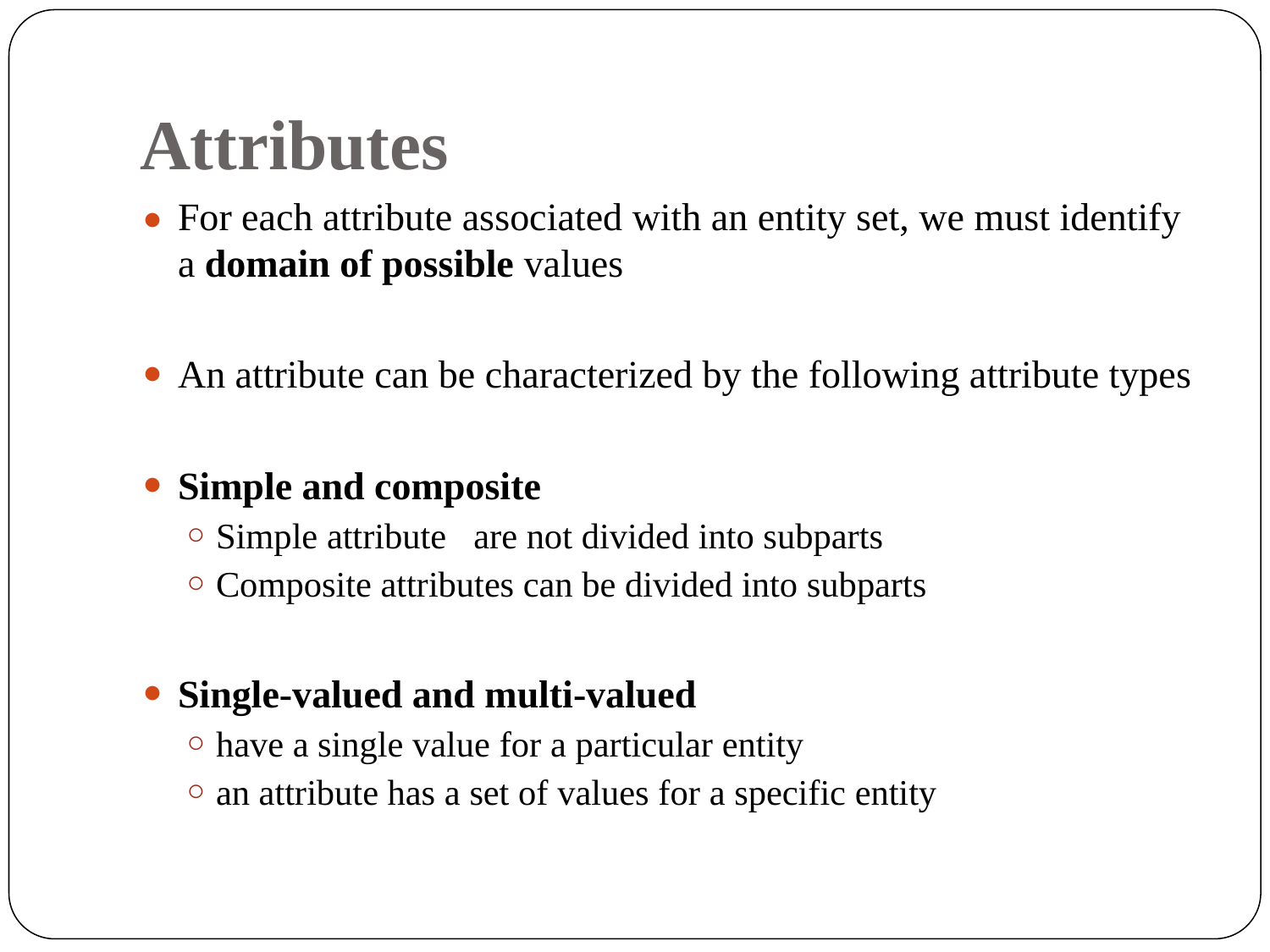

# Attributes
For each attribute associated with an entity set, we must identify a domain of possible values

An attribute can be characterized by the following attribute types

Simple and composite
Simple attribute   are not divided into subparts
Composite attributes can be divided into subparts

Single-valued and multi-valued
have a single value for a particular entity
an attribute has a set of values for a specific entity